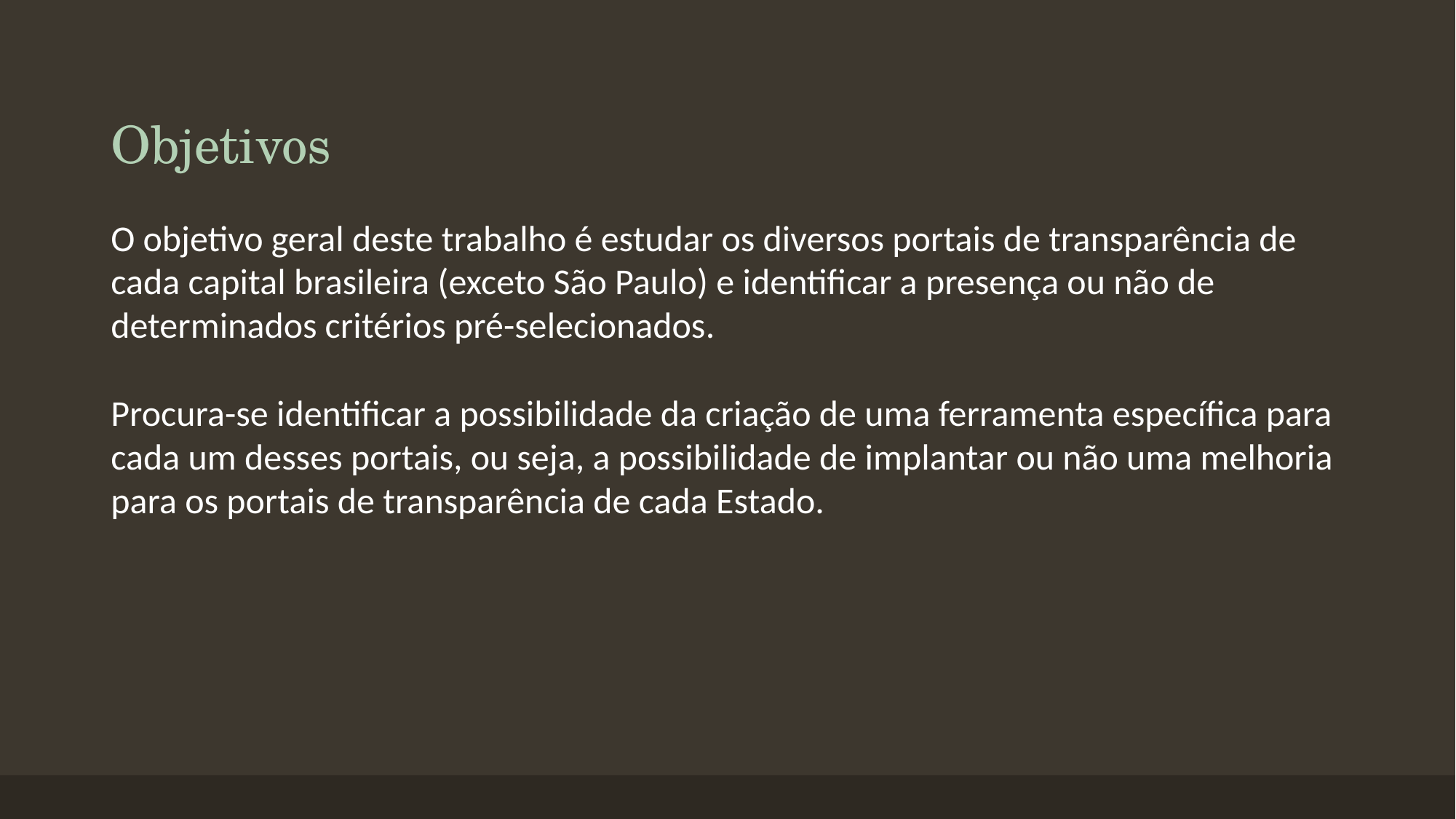

# Objetivos
O objetivo geral deste trabalho é estudar os diversos portais de transparência de cada capital brasileira (exceto São Paulo) e identificar a presença ou não de determinados critérios pré-selecionados.

Procura-se identificar a possibilidade da criação de uma ferramenta específica para cada um desses portais, ou seja, a possibilidade de implantar ou não uma melhoria para os portais de transparência de cada Estado.